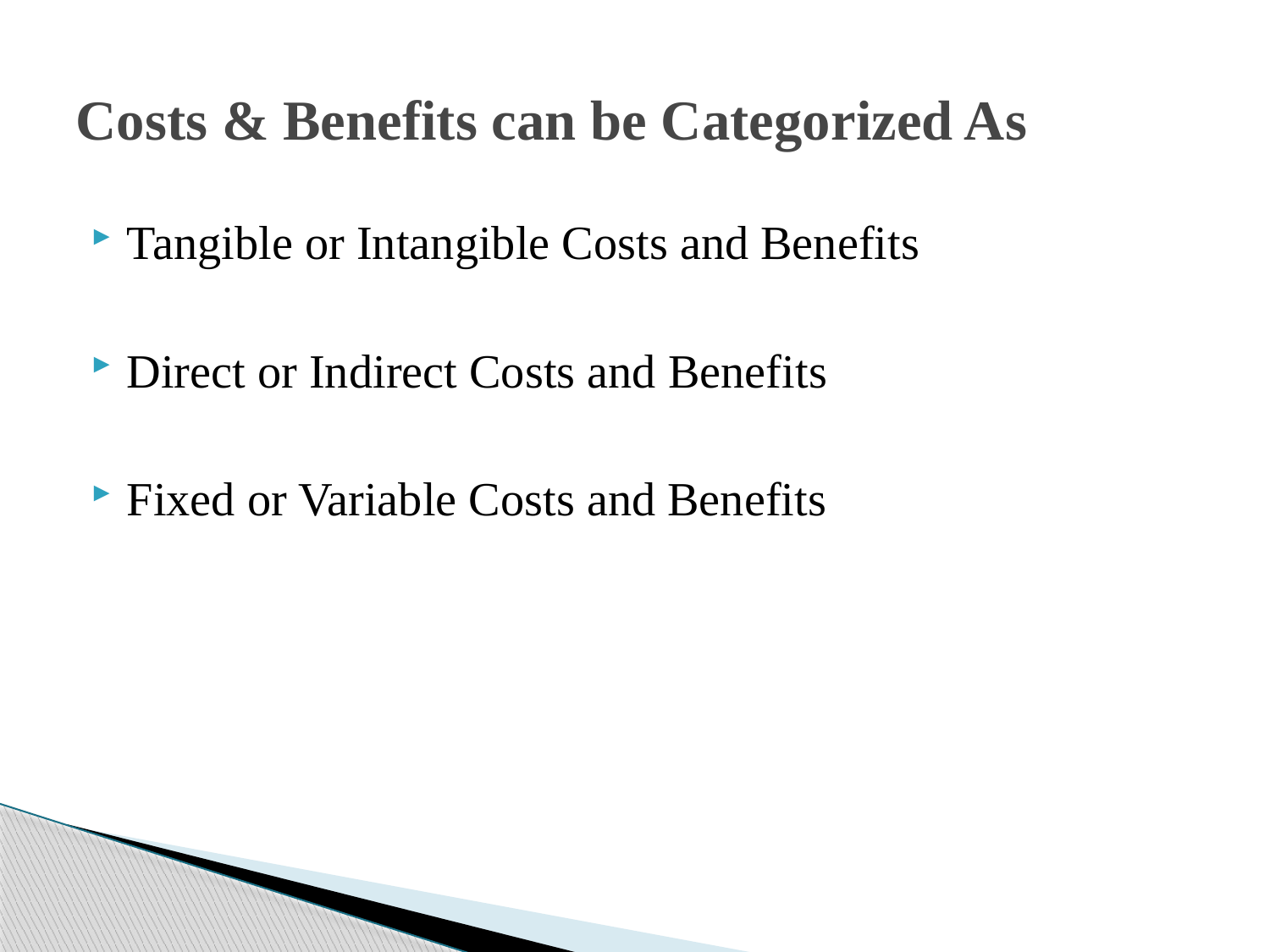

# Costs & Benefits can be Categorized As
Tangible or Intangible Costs and Benefits

Direct or Indirect Costs and Benefits

Fixed or Variable Costs and Benefits